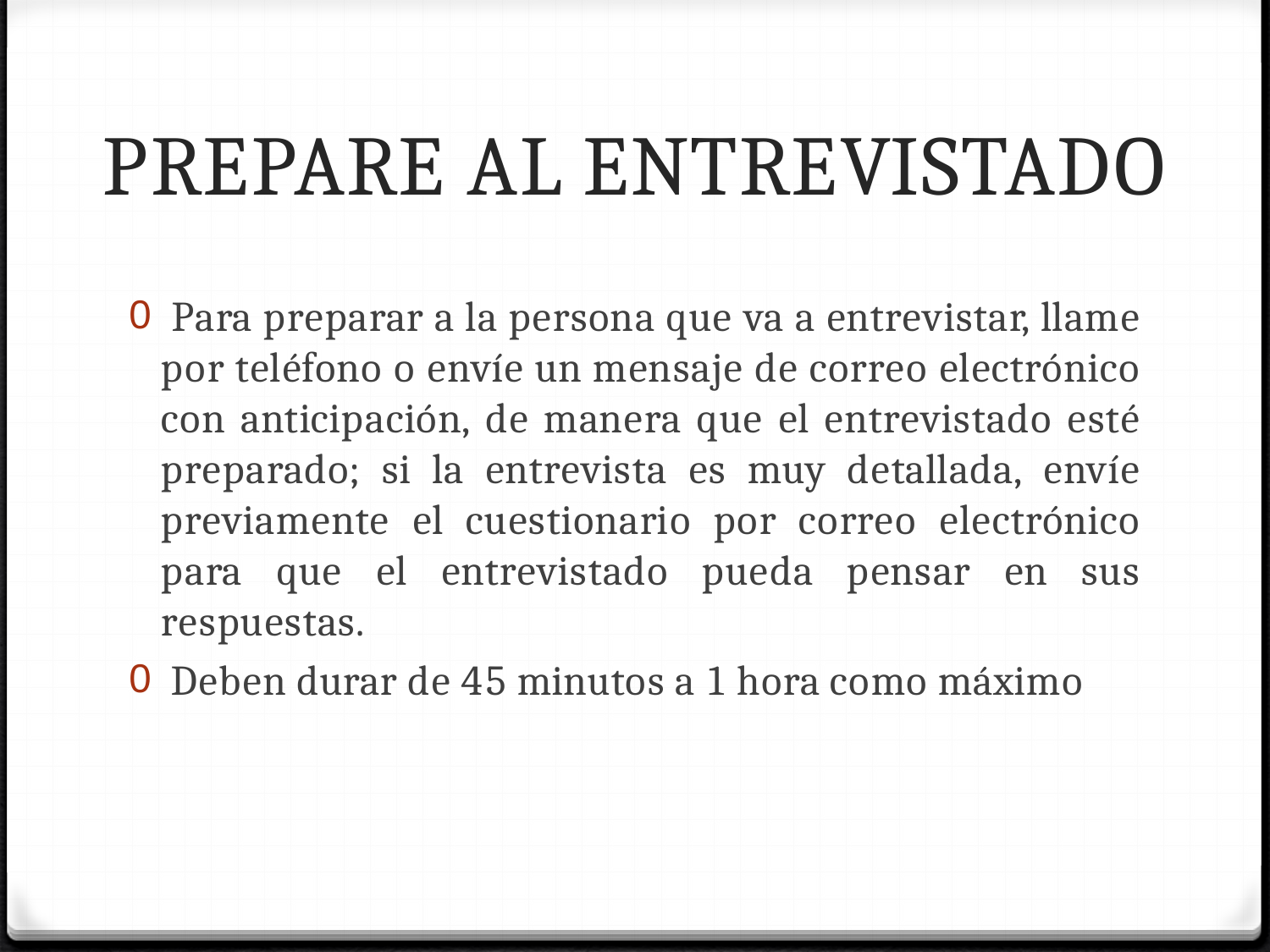

# PREPARE AL ENTREVISTADO
 Para preparar a la persona que va a entrevistar, llame por teléfono o envíe un mensaje de correo electrónico con anticipación, de manera que el entrevistado esté preparado; si la entrevista es muy detallada, envíe previamente el cuestionario por correo electrónico para que el entrevistado pueda pensar en sus respuestas.
 Deben durar de 45 minutos a 1 hora como máximo